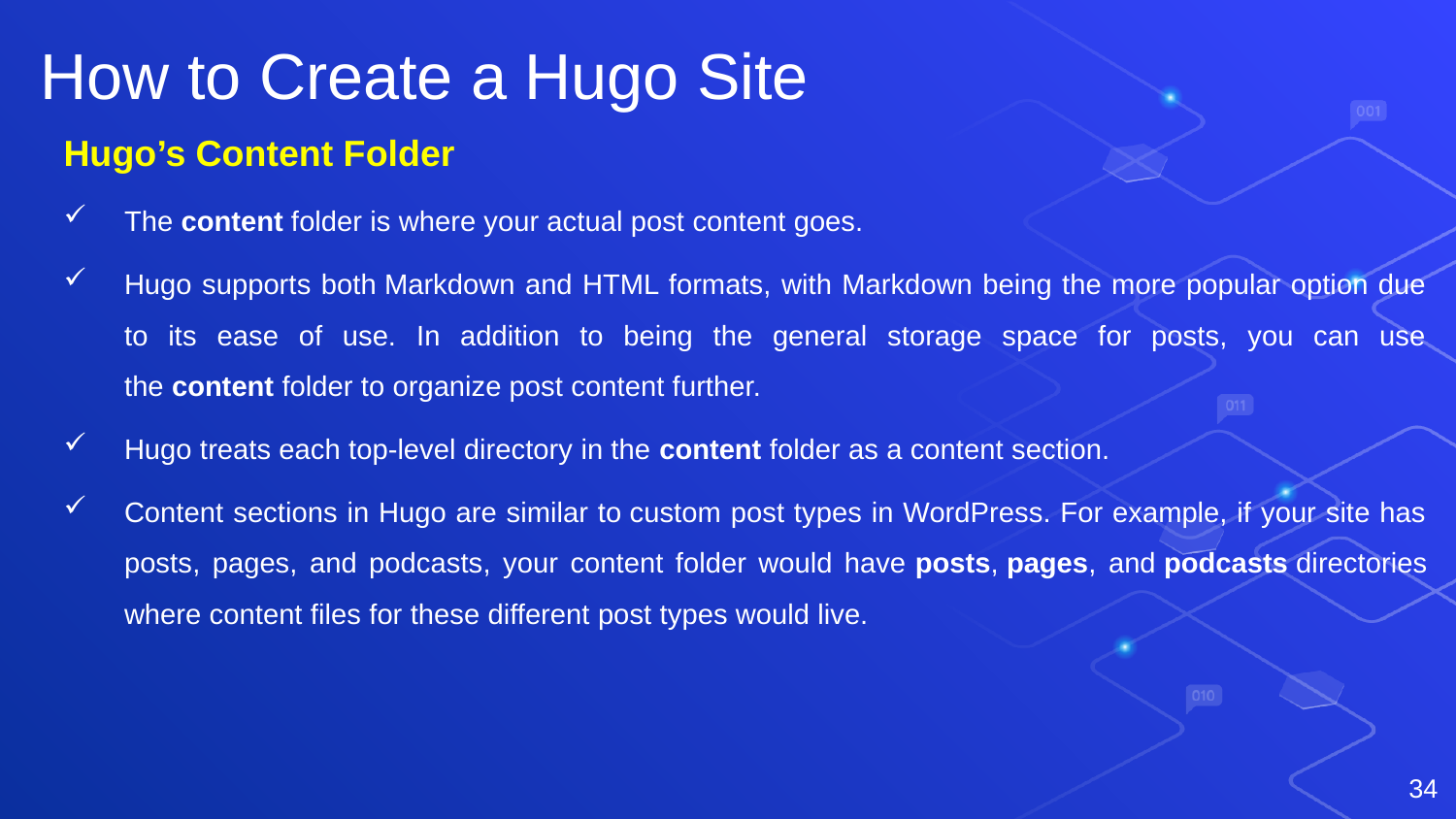

# How to Create a Hugo Site
Hugo’s Content Folder
The content folder is where your actual post content goes.
Hugo supports both Markdown and HTML formats, with Markdown being the more popular option due to its ease of use. In addition to being the general storage space for posts, you can use the content folder to organize post content further.
Hugo treats each top-level directory in the content folder as a content section.
Content sections in Hugo are similar to custom post types in WordPress. For example, if your site has posts, pages, and podcasts, your content folder would have posts, pages, and podcasts directories where content files for these different post types would live.
34